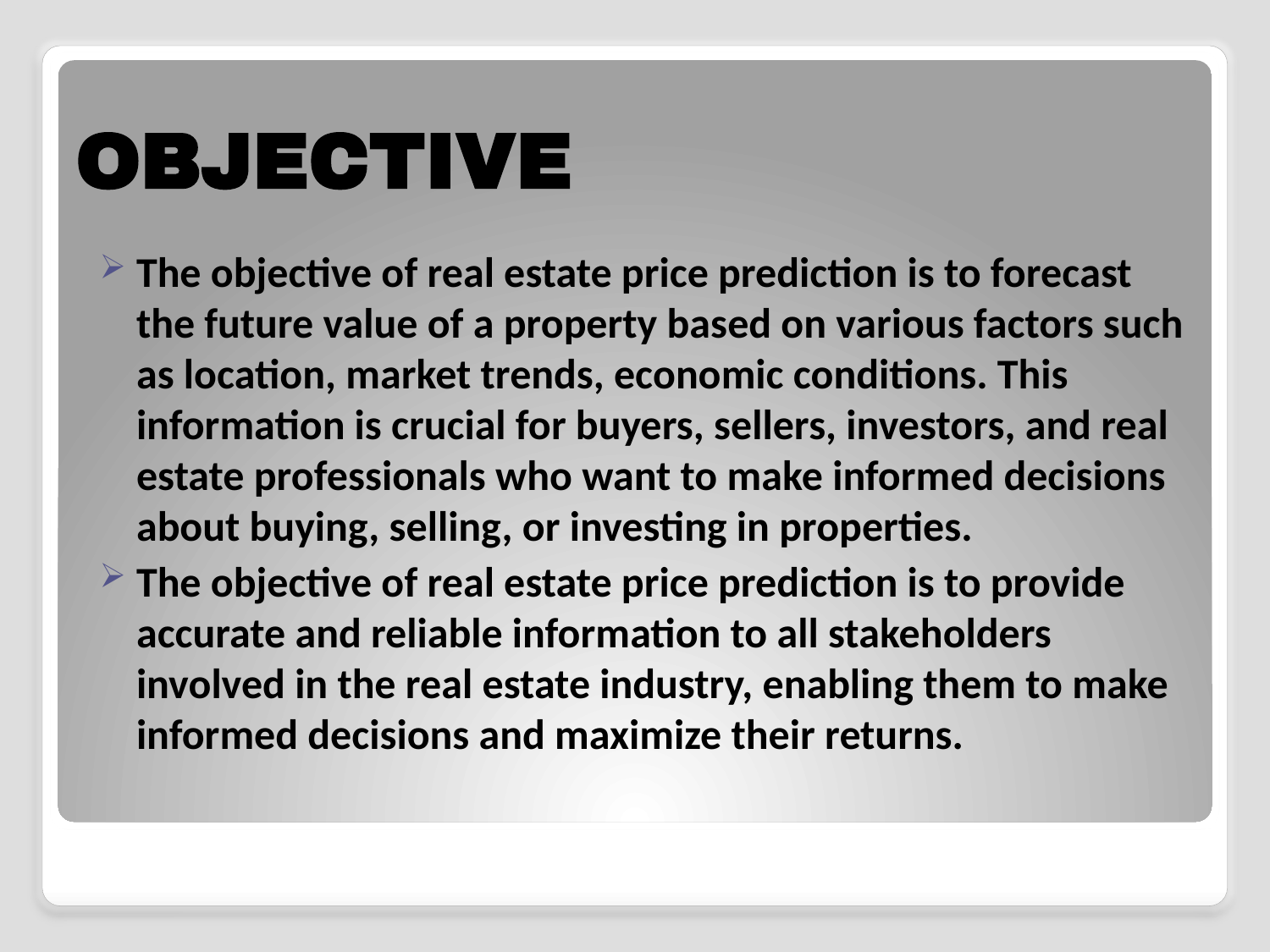

# OBJECTIVE
The objective of real estate price prediction is to forecast the future value of a property based on various factors such as location, market trends, economic conditions. This information is crucial for buyers, sellers, investors, and real estate professionals who want to make informed decisions about buying, selling, or investing in properties.
The objective of real estate price prediction is to provide accurate and reliable information to all stakeholders involved in the real estate industry, enabling them to make informed decisions and maximize their returns.